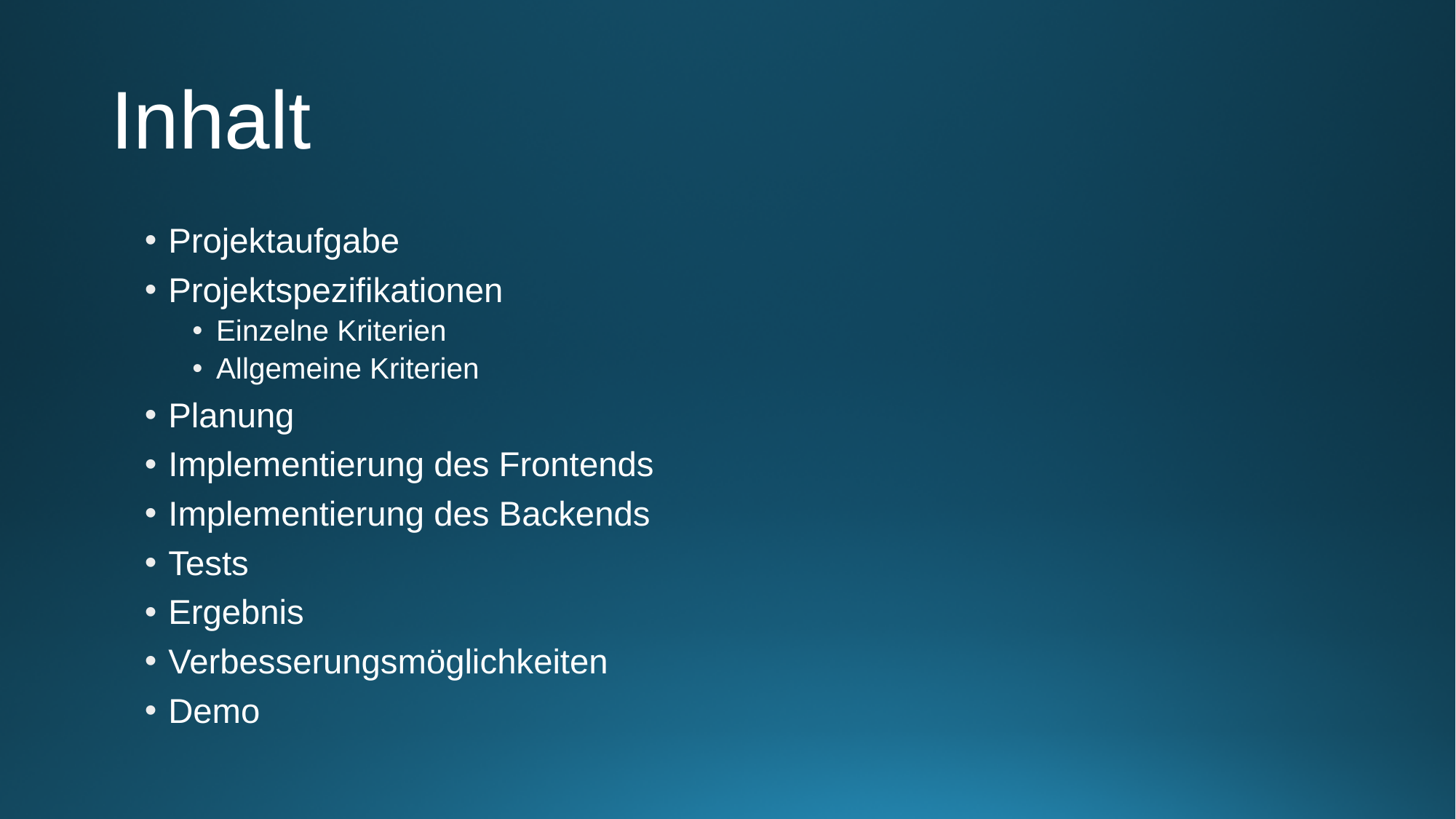

# Inhalt
Projektaufgabe
Projektspezifikationen
Einzelne Kriterien
Allgemeine Kriterien
Planung
Implementierung des Frontends
Implementierung des Backends
Tests
Ergebnis
Verbesserungsmöglichkeiten
Demo